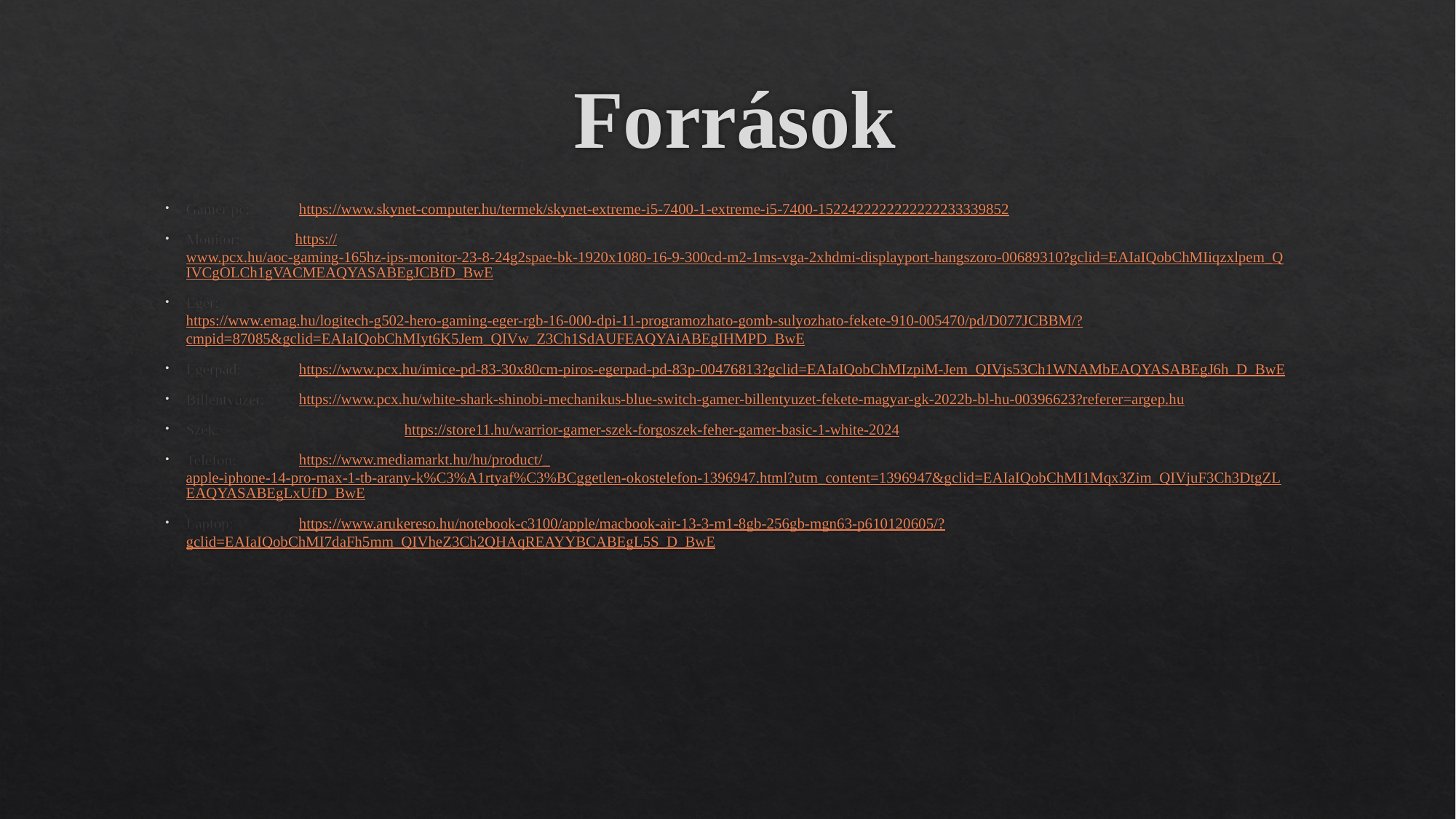

# Források
Gamer pc:	 https://www.skynet-computer.hu/termek/skynet-extreme-i5-7400-1-extreme-i5-7400-1522422222222222233339852
Monitor: 	https://www.pcx.hu/aoc-gaming-165hz-ips-monitor-23-8-24g2spae-bk-1920x1080-16-9-300cd-m2-1ms-vga-2xhdmi-displayport-hangszoro-00689310?gclid=EAIaIQobChMIiqzxlpem_QIVCgOLCh1gVACMEAQYASABEgJCBfD_BwE
Egér:		https://www.emag.hu/logitech-g502-hero-gaming-eger-rgb-16-000-dpi-11-programozhato-gomb-sulyozhato-fekete-910-005470/pd/D077JCBBM/?cmpid=87085&gclid=EAIaIQobChMIyt6K5Jem_QIVw_Z3Ch1SdAUFEAQYAiABEgIHMPD_BwE
Egérpad:	 https://www.pcx.hu/imice-pd-83-30x80cm-piros-egerpad-pd-83p-00476813?gclid=EAIaIQobChMIzpiM-Jem_QIVjs53Ch1WNAMbEAQYASABEgJ6h_D_BwE
Billentyűzet:	 https://www.pcx.hu/white-shark-shinobi-mechanikus-blue-switch-gamer-billentyuzet-fekete-magyar-gk-2022b-bl-hu-00396623?referer=argep.hu
Szék:		https://store11.hu/warrior-gamer-szek-forgoszek-feher-gamer-basic-1-white-2024
Telefon:	 https://www.mediamarkt.hu/hu/product/_apple-iphone-14-pro-max-1-tb-arany-k%C3%A1rtyaf%C3%BCggetlen-okostelefon-1396947.html?utm_content=1396947&gclid=EAIaIQobChMI1Mqx3Zim_QIVjuF3Ch3DtgZLEAQYASABEgLxUfD_BwE
Laptop:	 https://www.arukereso.hu/notebook-c3100/apple/macbook-air-13-3-m1-8gb-256gb-mgn63-p610120605/?gclid=EAIaIQobChMI7daFh5mm_QIVheZ3Ch2QHAqREAYYBCABEgL5S_D_BwE